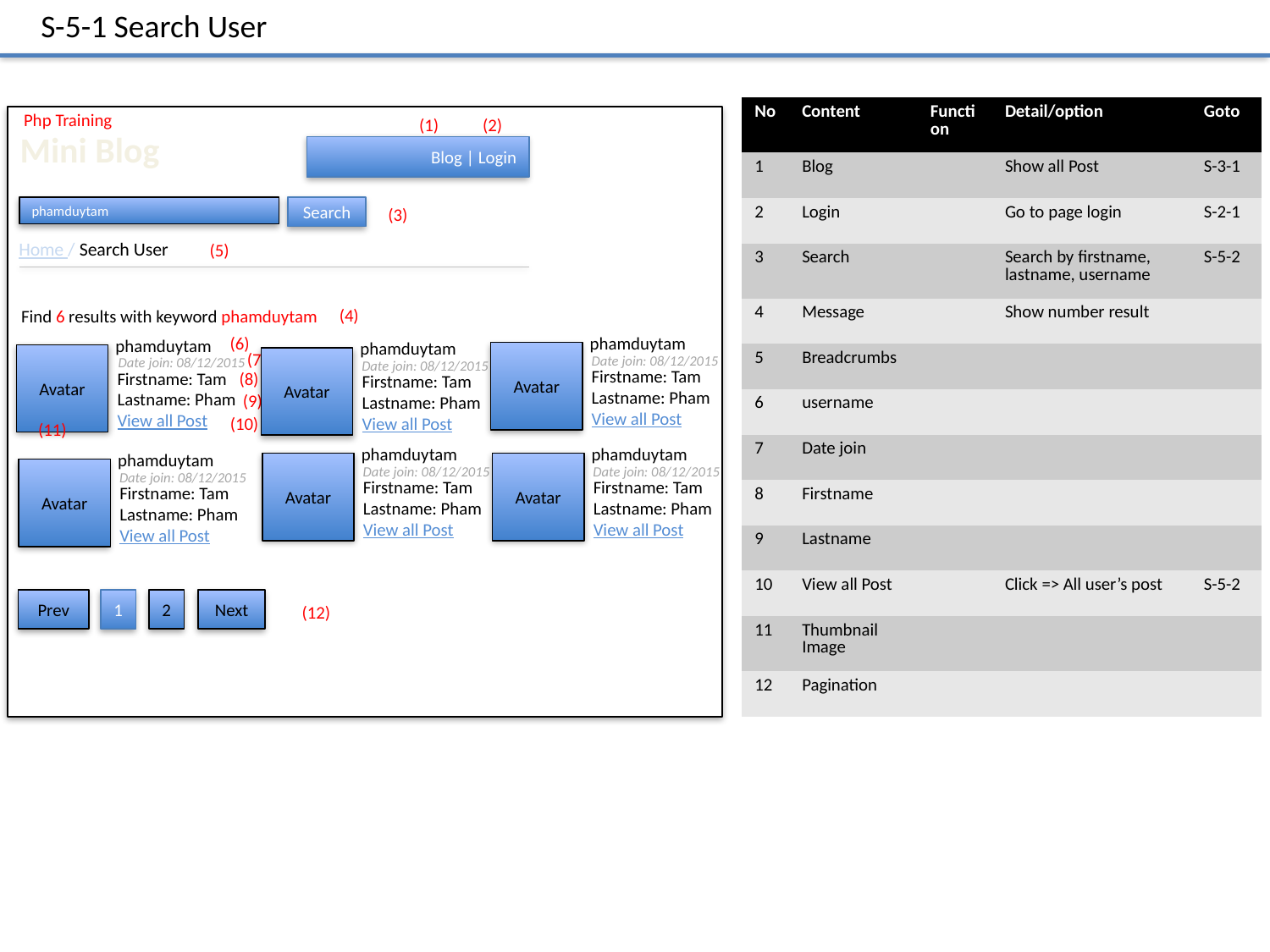

S-5-1 Search User
| No | Content | Function | Detail/option | Goto |
| --- | --- | --- | --- | --- |
| 1 | Blog |  | Show all Post | S-3-1 |
| 2 | Login |  | Go to page login | S-2-1 |
| 3 | Search |  | Search by firstname, lastname, username | S-5-2 |
| 4 | Message |  | Show number result |  |
| 5 | Breadcrumbs |  |  |  |
| 6 | username |  |  |  |
| 7 | Date join |  |  |  |
| 8 | Firstname |  |  |  |
| 9 | Lastname |  |  |  |
| 10 | View all Post |  | Click => All user’s post | S-5-2 |
| 11 | Thumbnail Image |  |  |  |
| 12 | Pagination |  |  |  |
Php Training

(1)
(2)
Mini Blog
  Blog | Login
phamduytam
Search
(3)
Home / Search User
(5)
(4)
Find 6 results with keyword phamduytam
(6)
phamduytam
phamduytam
phamduytam
(7)
Avatar
Avatar
Date join: 08/12/2015
Date join: 08/12/2015
Avatar
Date join: 08/12/2015
Firstname: Tam
Lastname: Pham
View all Post
Firstname: Tam
Lastname: Pham
View all Post
(8)
Firstname: Tam
Lastname: Pham
View all Post
(9)
(6)
(10)
(11)
phamduytam
phamduytam
phamduytam
Avatar
Avatar
Date join: 08/12/2015
Date join: 08/12/2015
Avatar
Date join: 08/12/2015
Firstname: Tam
Lastname: Pham
View all Post
Firstname: Tam
Lastname: Pham
View all Post
Firstname: Tam
Lastname: Pham
View all Post
1
2
Next
Prev
(12)